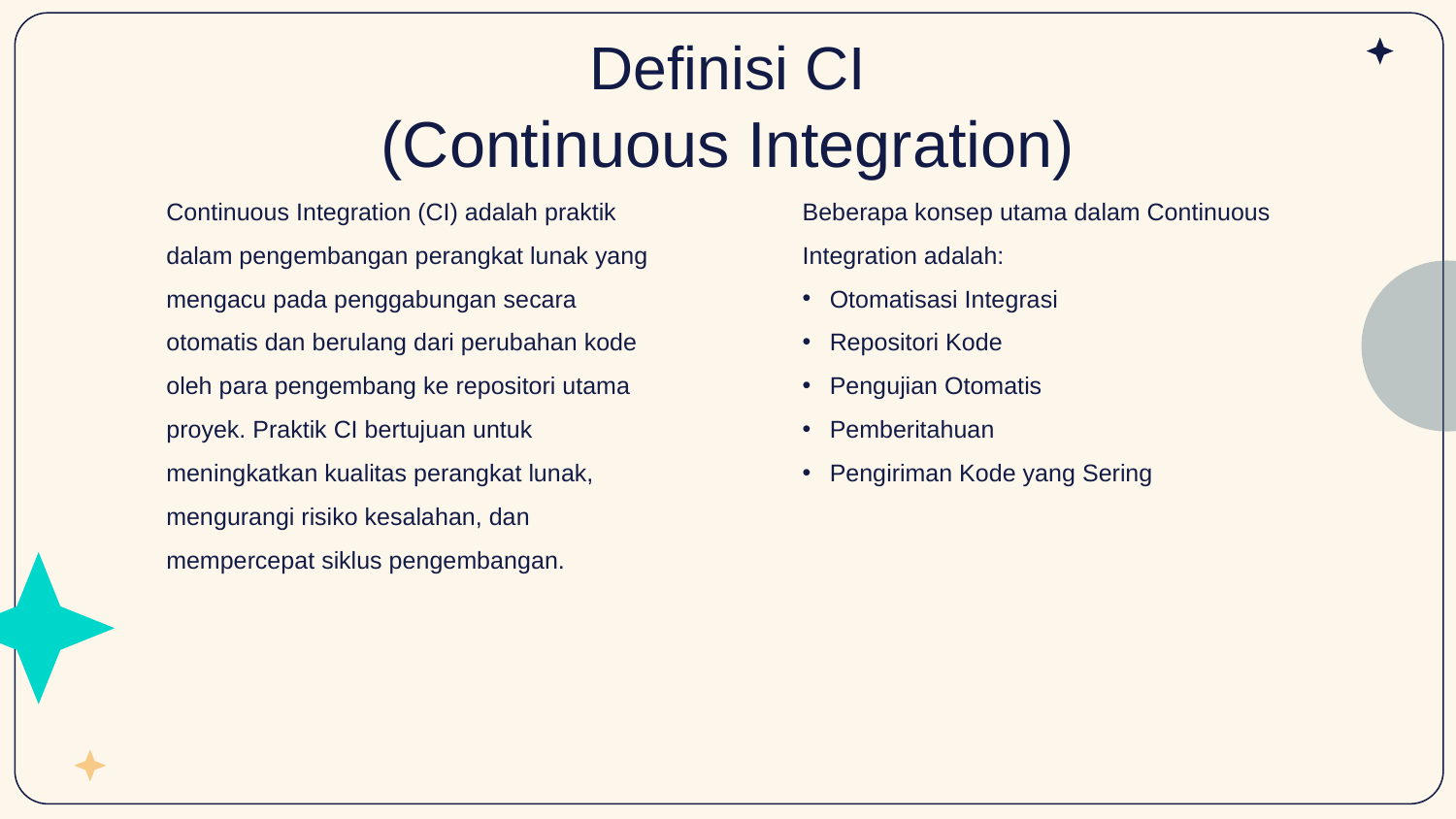

# Definisi CI (Continuous Integration)
Continuous Integration (CI) adalah praktik dalam pengembangan perangkat lunak yang mengacu pada penggabungan secara otomatis dan berulang dari perubahan kode oleh para pengembang ke repositori utama proyek. Praktik CI bertujuan untuk meningkatkan kualitas perangkat lunak, mengurangi risiko kesalahan, dan mempercepat siklus pengembangan.
Beberapa konsep utama dalam Continuous Integration adalah:
Otomatisasi Integrasi
Repositori Kode
Pengujian Otomatis
Pemberitahuan
Pengiriman Kode yang Sering